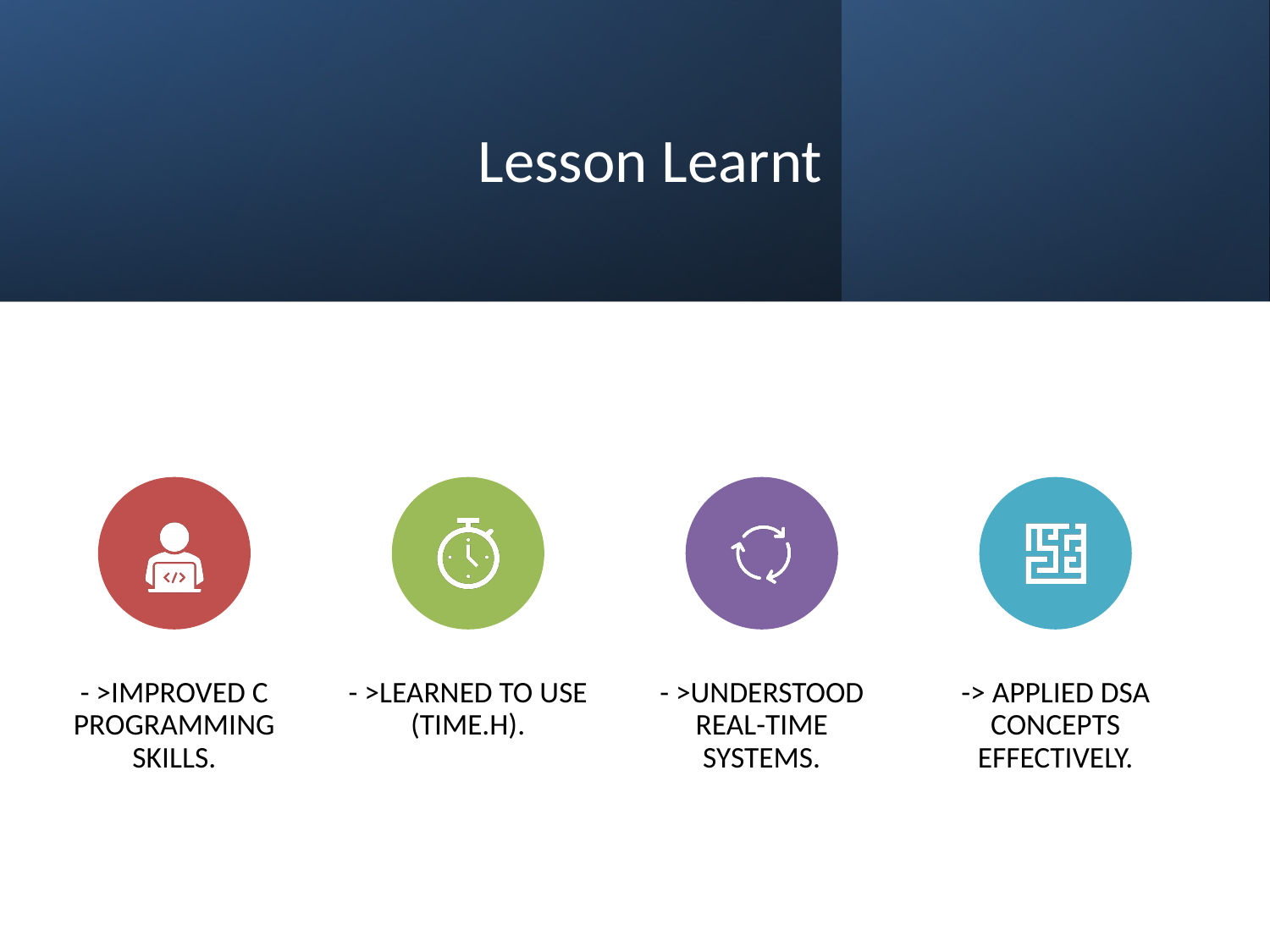

# Lesson Learnt
- >Improved C programming skills.
- >Learned to use (time.h).
- >Understood real-time systems.
-> Applied DSA concepts effectively.